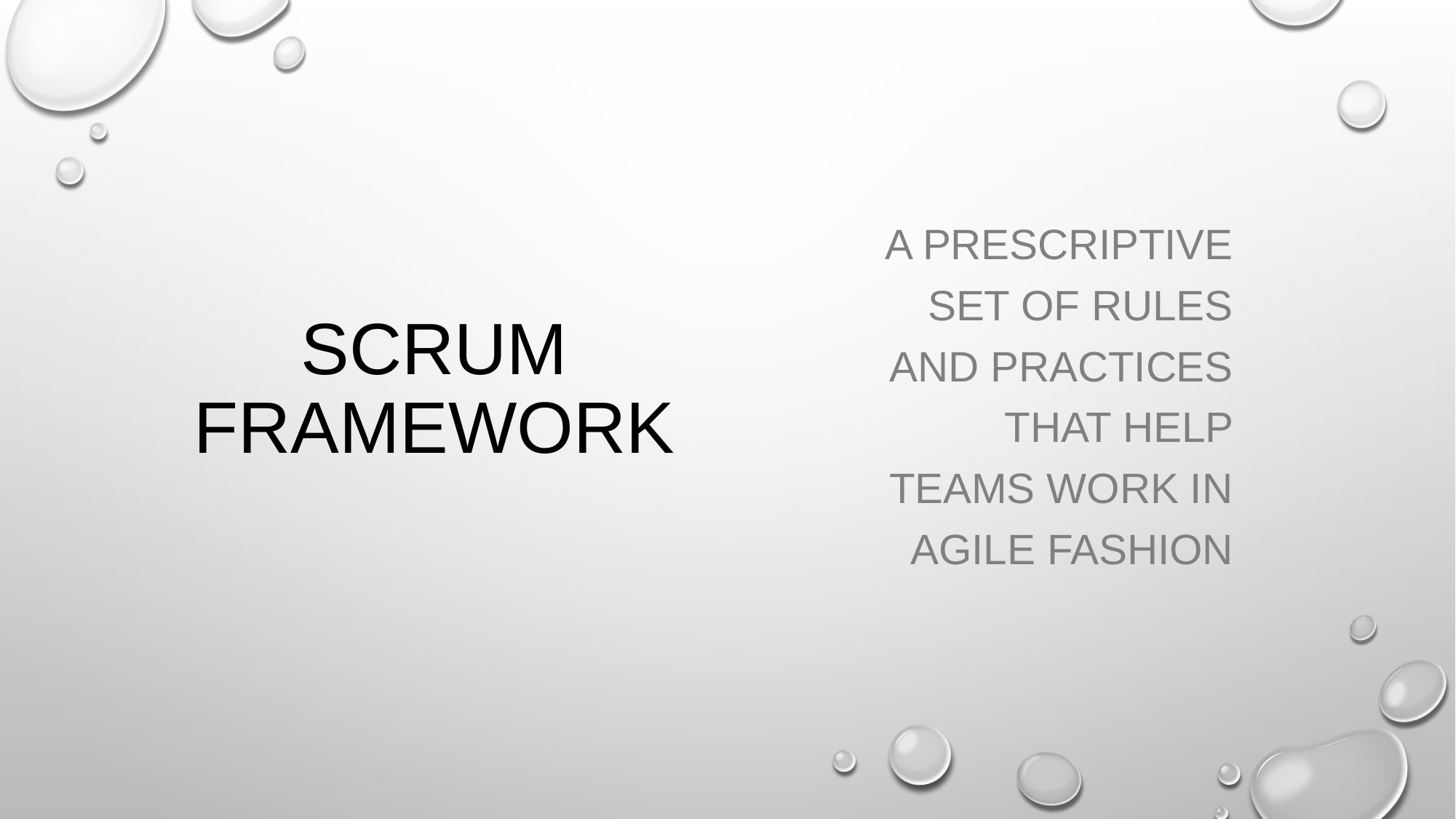

# SCRUM FRAMEWORK
A prescriptive set of rules and practices that help teams work in agile fashion